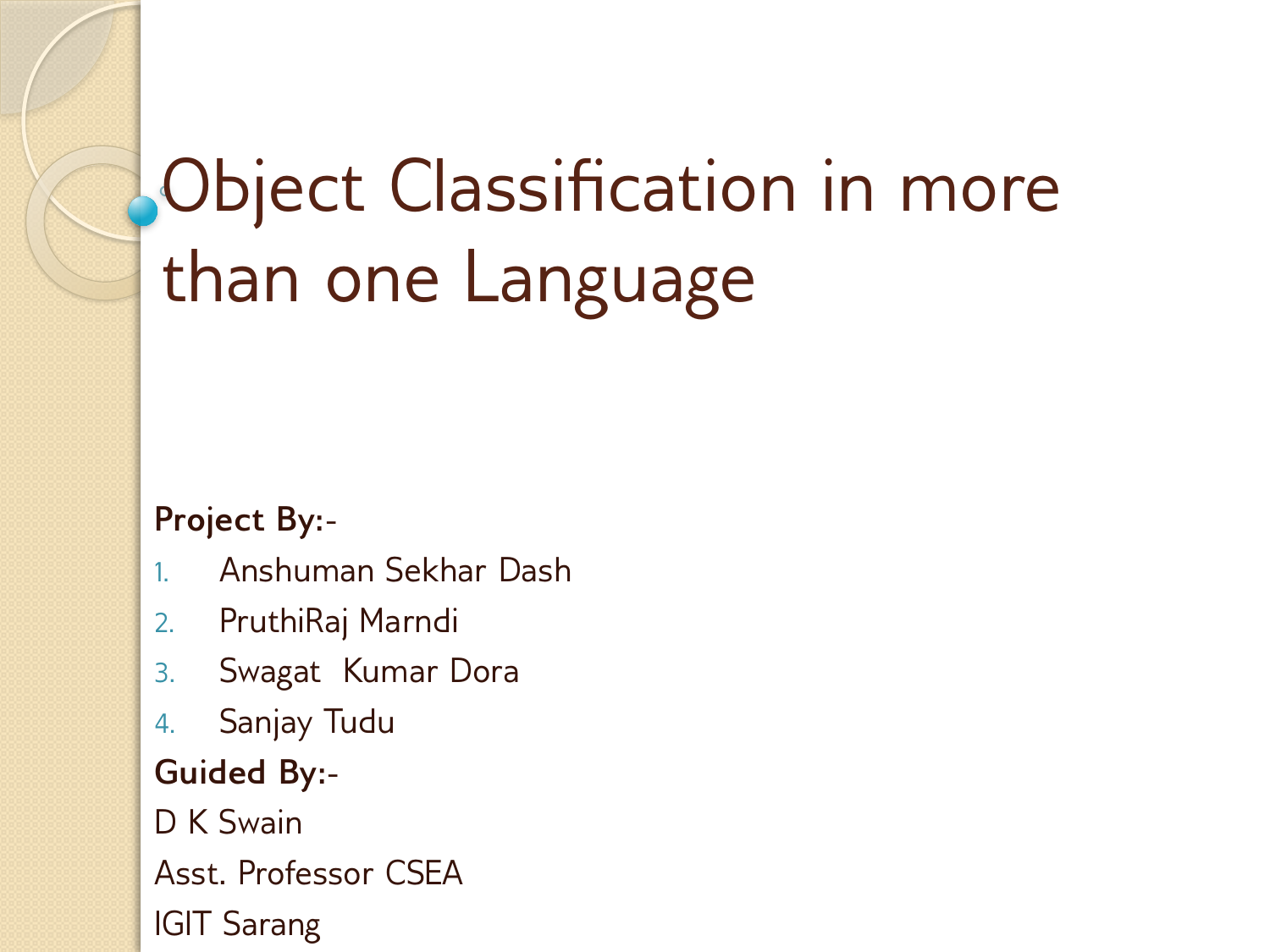

# Object Classification in more than one Language
Project By:-
Anshuman Sekhar Dash
PruthiRaj Marndi
Swagat  Kumar Dora
Sanjay Tudu
Guided By:-
D K Swain
Asst. Professor CSEA
IGIT Sarang